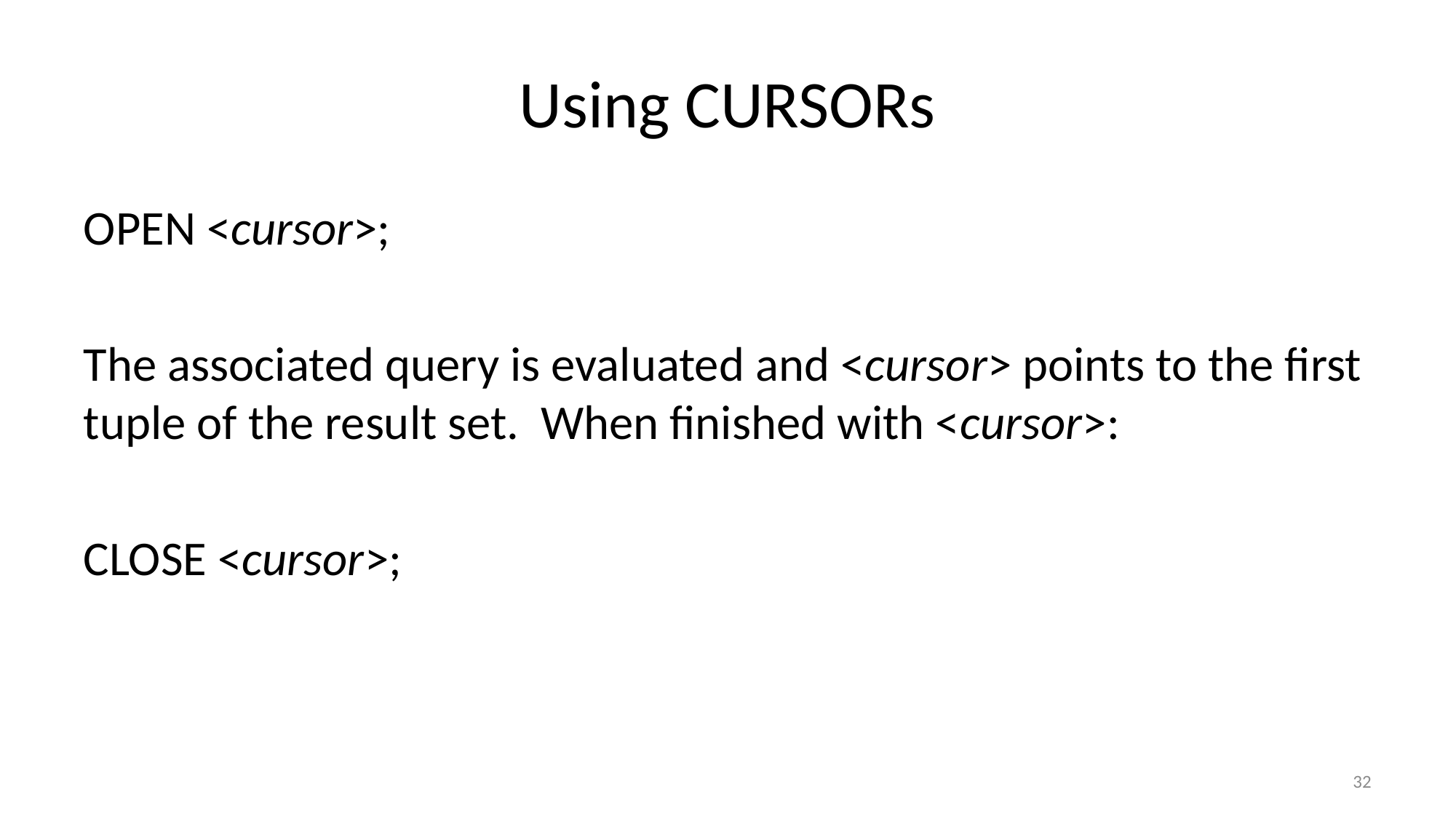

# Using CURSORs
OPEN <cursor>;

The associated query is evaluated and <cursor> points to the first tuple of the result set.  When finished with <cursor>:

CLOSE <cursor>;

32